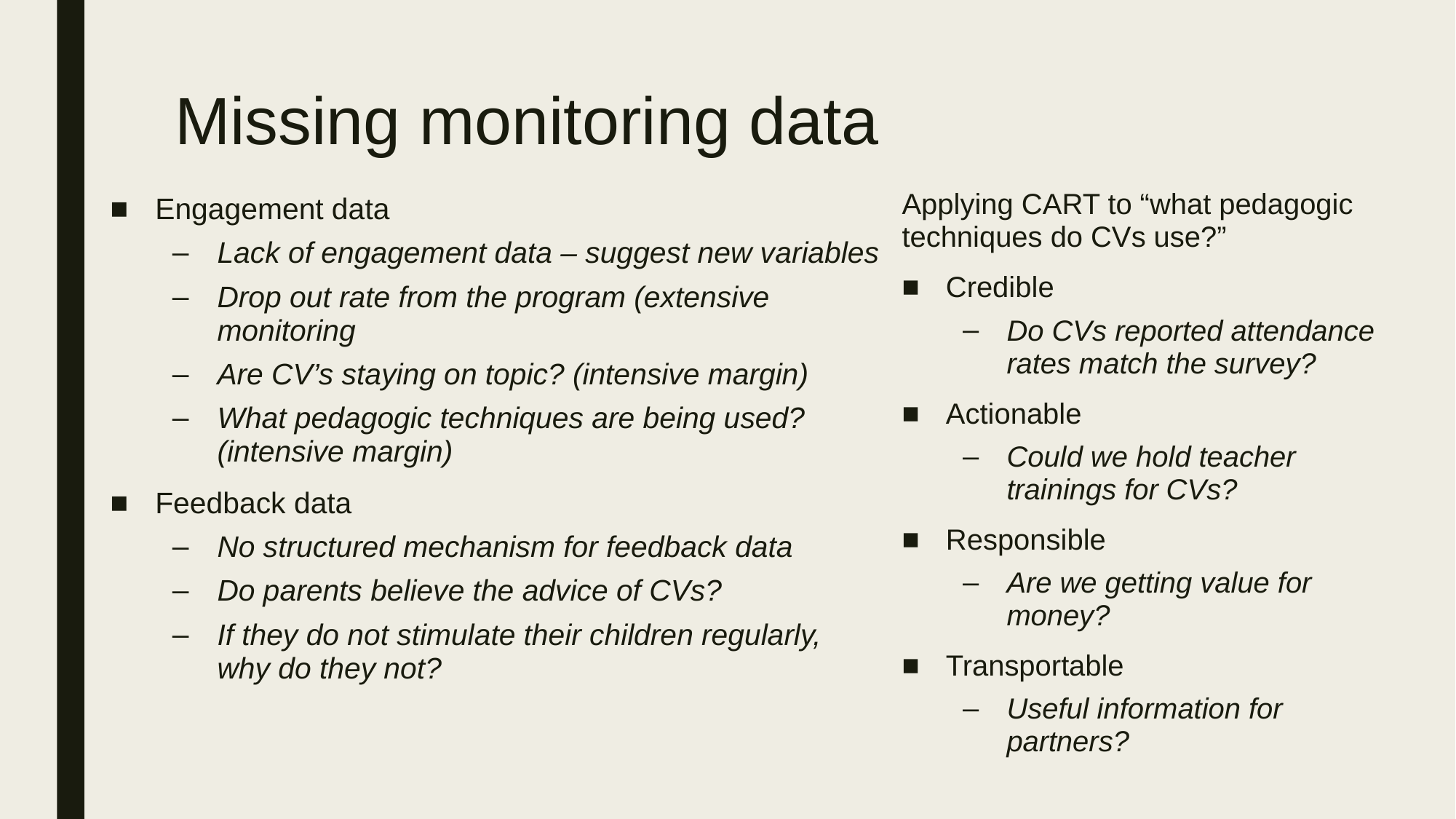

# Missing monitoring data
Applying CART to “what pedagogic techniques do CVs use?”
Credible
Do CVs reported attendance rates match the survey?
Actionable
Could we hold teacher trainings for CVs?
Responsible
Are we getting value for money?
Transportable
Useful information for partners?
Engagement data
Lack of engagement data – suggest new variables
Drop out rate from the program (extensive monitoring
Are CV’s staying on topic? (intensive margin)
What pedagogic techniques are being used? (intensive margin)
Feedback data
No structured mechanism for feedback data
Do parents believe the advice of CVs?
If they do not stimulate their children regularly, why do they not?